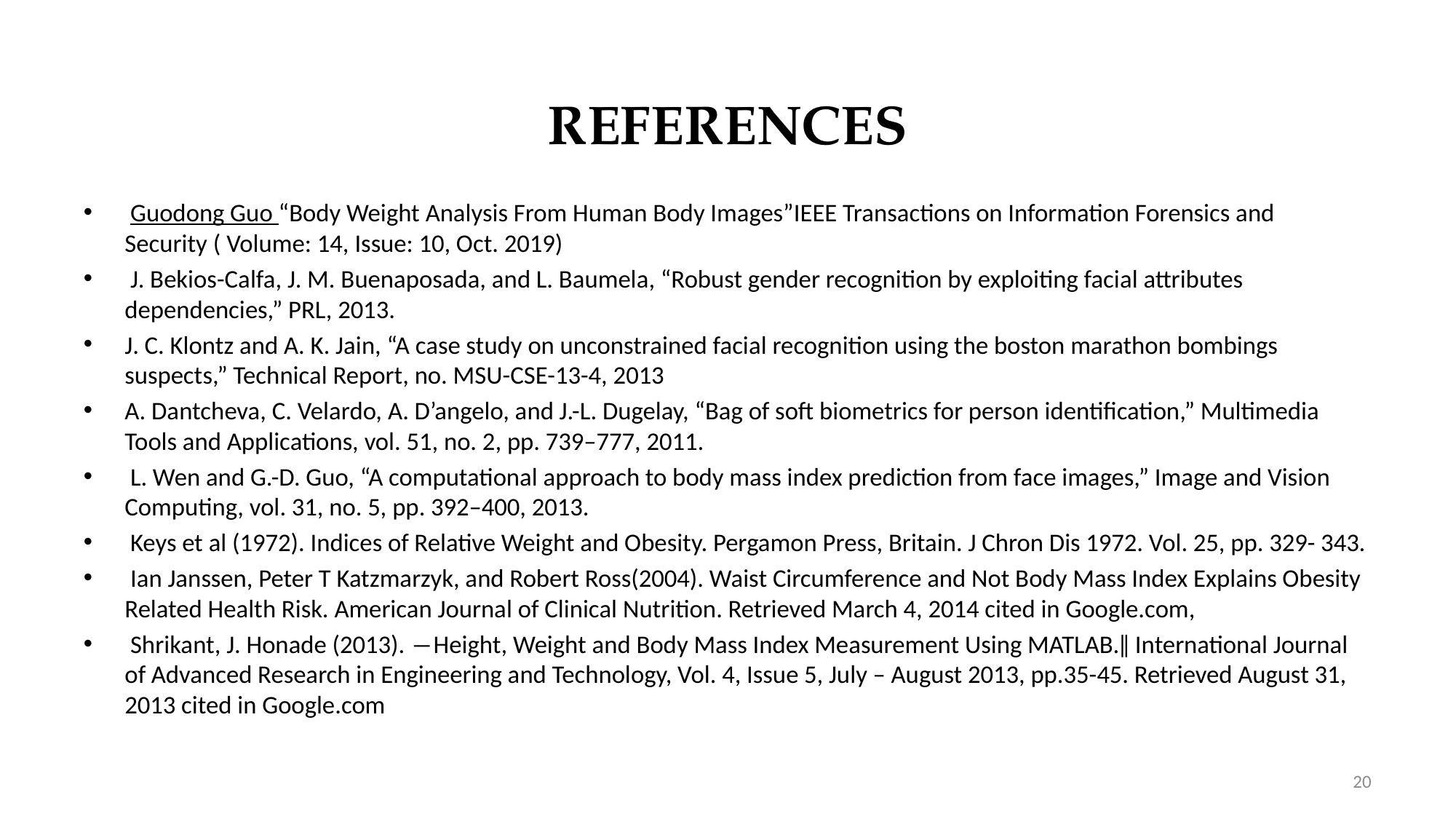

# REFERENCES
 Guodong Guo “Body Weight Analysis From Human Body Images”IEEE Transactions on Information Forensics and Security ( Volume: 14, Issue: 10, Oct. 2019)
 J. Bekios-Calfa, J. M. Buenaposada, and L. Baumela, “Robust gender recognition by exploiting facial attributes dependencies,” PRL, 2013.
J. C. Klontz and A. K. Jain, “A case study on unconstrained facial recognition using the boston marathon bombings suspects,” Technical Report, no. MSU-CSE-13-4, 2013
A. Dantcheva, C. Velardo, A. D’angelo, and J.-L. Dugelay, “Bag of soft biometrics for person identification,” Multimedia Tools and Applications, vol. 51, no. 2, pp. 739–777, 2011.
 L. Wen and G.-D. Guo, “A computational approach to body mass index prediction from face images,” Image and Vision Computing, vol. 31, no. 5, pp. 392–400, 2013.
 Keys et al (1972). Indices of Relative Weight and Obesity. Pergamon Press, Britain. J Chron Dis 1972. Vol. 25, pp. 329- 343.
 Ian Janssen, Peter T Katzmarzyk, and Robert Ross(2004). Waist Circumference and Not Body Mass Index Explains Obesity Related Health Risk. American Journal of Clinical Nutrition. Retrieved March 4, 2014 cited in Google.com,
 Shrikant, J. Honade (2013). ―Height, Weight and Body Mass Index Measurement Using MATLAB.‖ International Journal of Advanced Research in Engineering and Technology, Vol. 4, Issue 5, July – August 2013, pp.35-45. Retrieved August 31, 2013 cited in Google.com
20